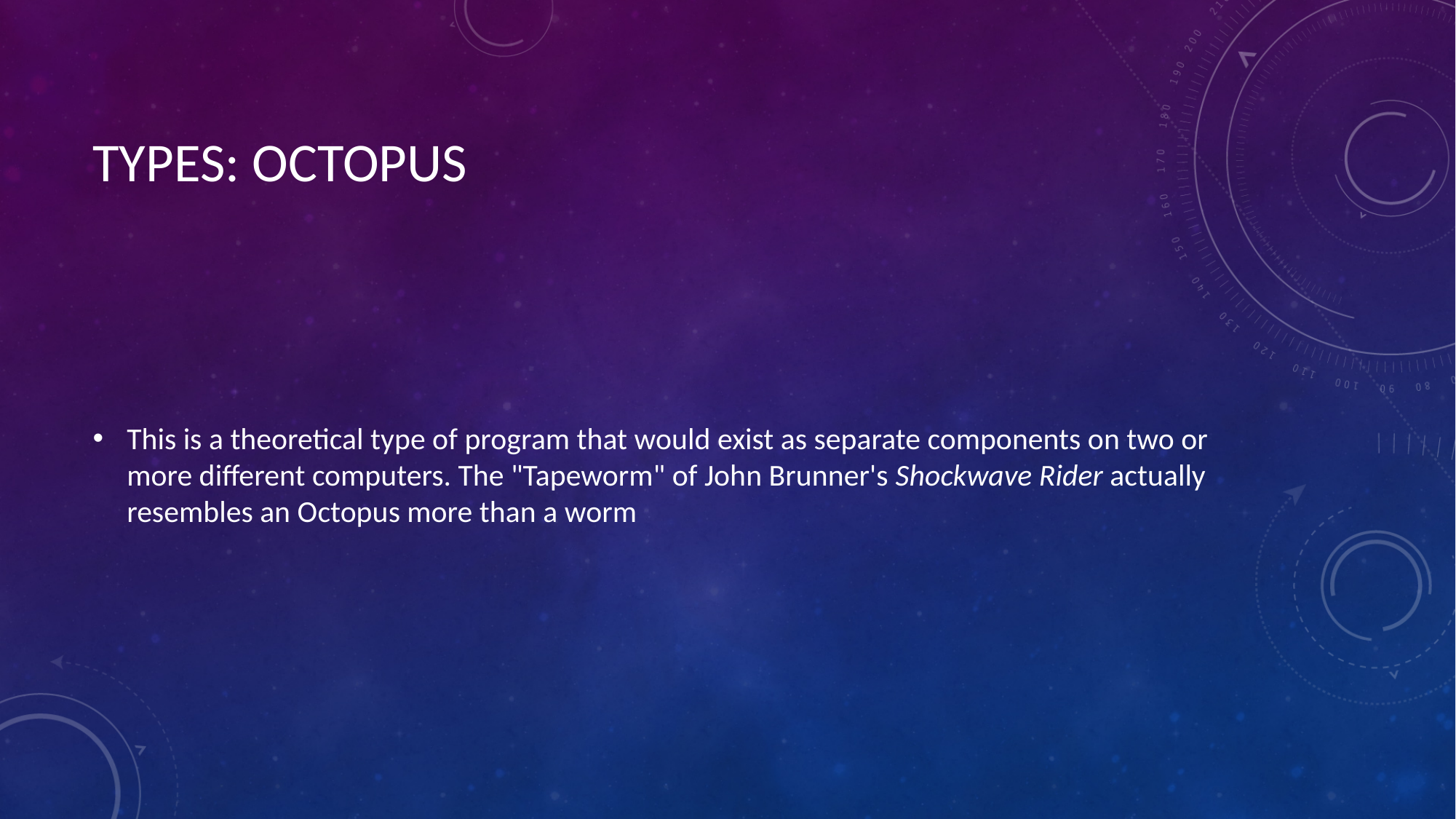

# Types: Octopus
This is a theoretical type of program that would exist as separate components on two or more different computers. The "Tapeworm" of John Brunner's Shockwave Rider actually resembles an Octopus more than a worm